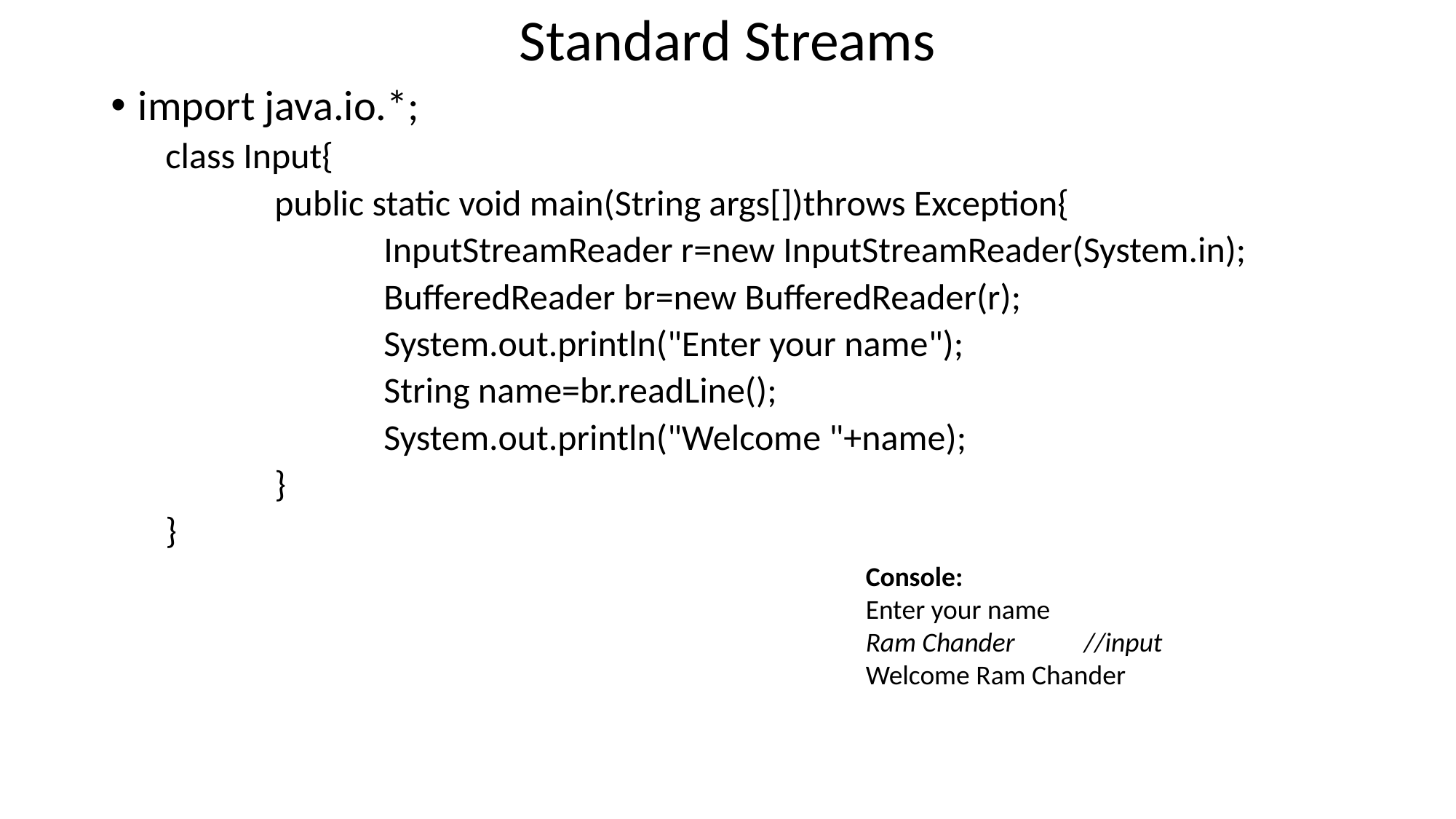

# Standard Streams
import java.io.*;
class Input{
	public static void main(String args[])throws Exception{
  		InputStreamReader r=new InputStreamReader(System.in);
		BufferedReader br=new BufferedReader(r);
  		System.out.println("Enter your name");
		String name=br.readLine();
		System.out.println("Welcome "+name);
 	}
}
Console:
Enter your name
Ram Chander	//input
Welcome Ram Chander